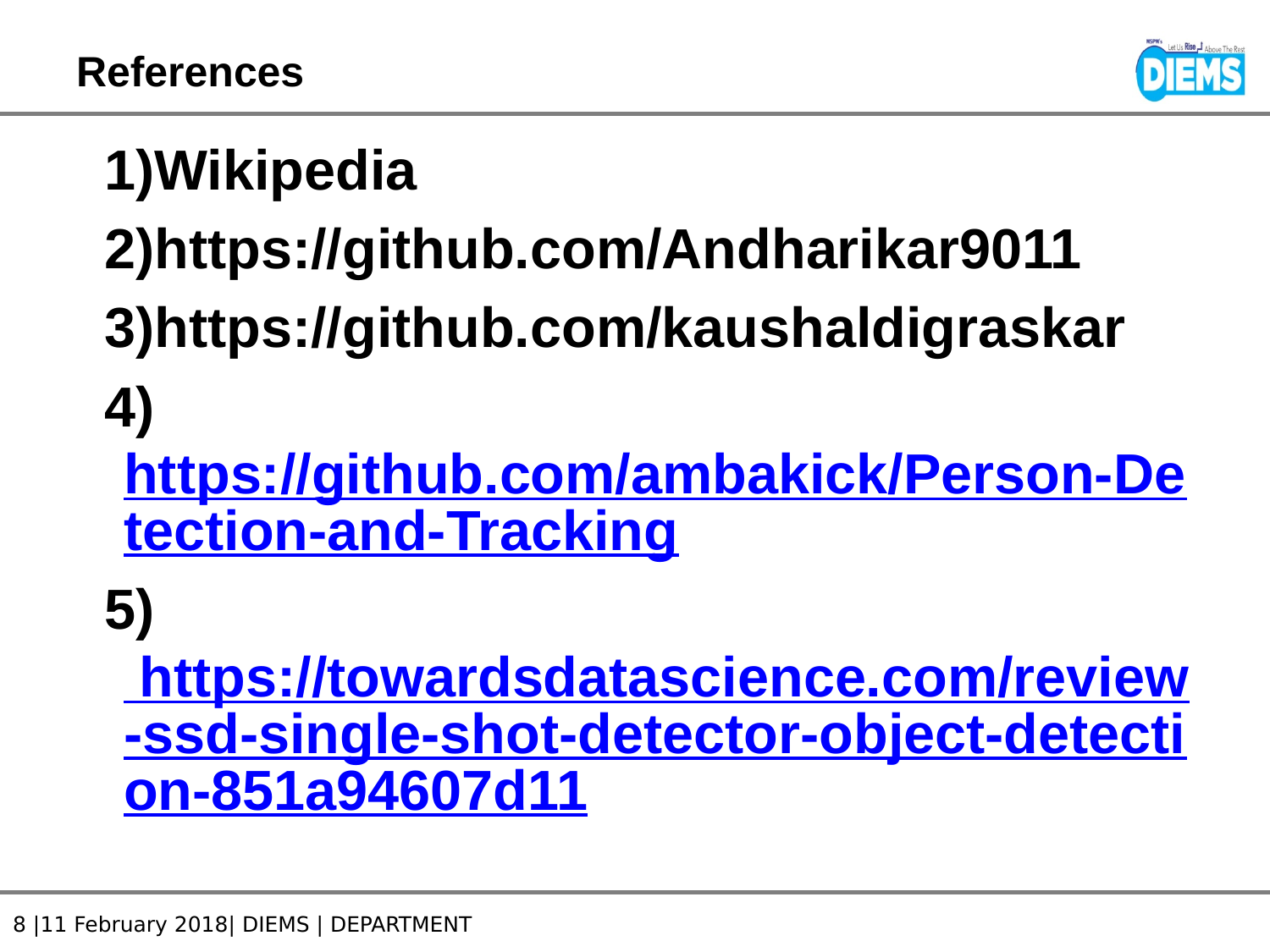

# References
1)Wikipedia
2)https://github.com/Andharikar9011
3)https://github.com/kaushaldigraskar
4)https://github.com/ambakick/Person-Detection-and-Tracking
5) https://towardsdatascience.com/review-ssd-single-shot-detector-object-detection-851a94607d11